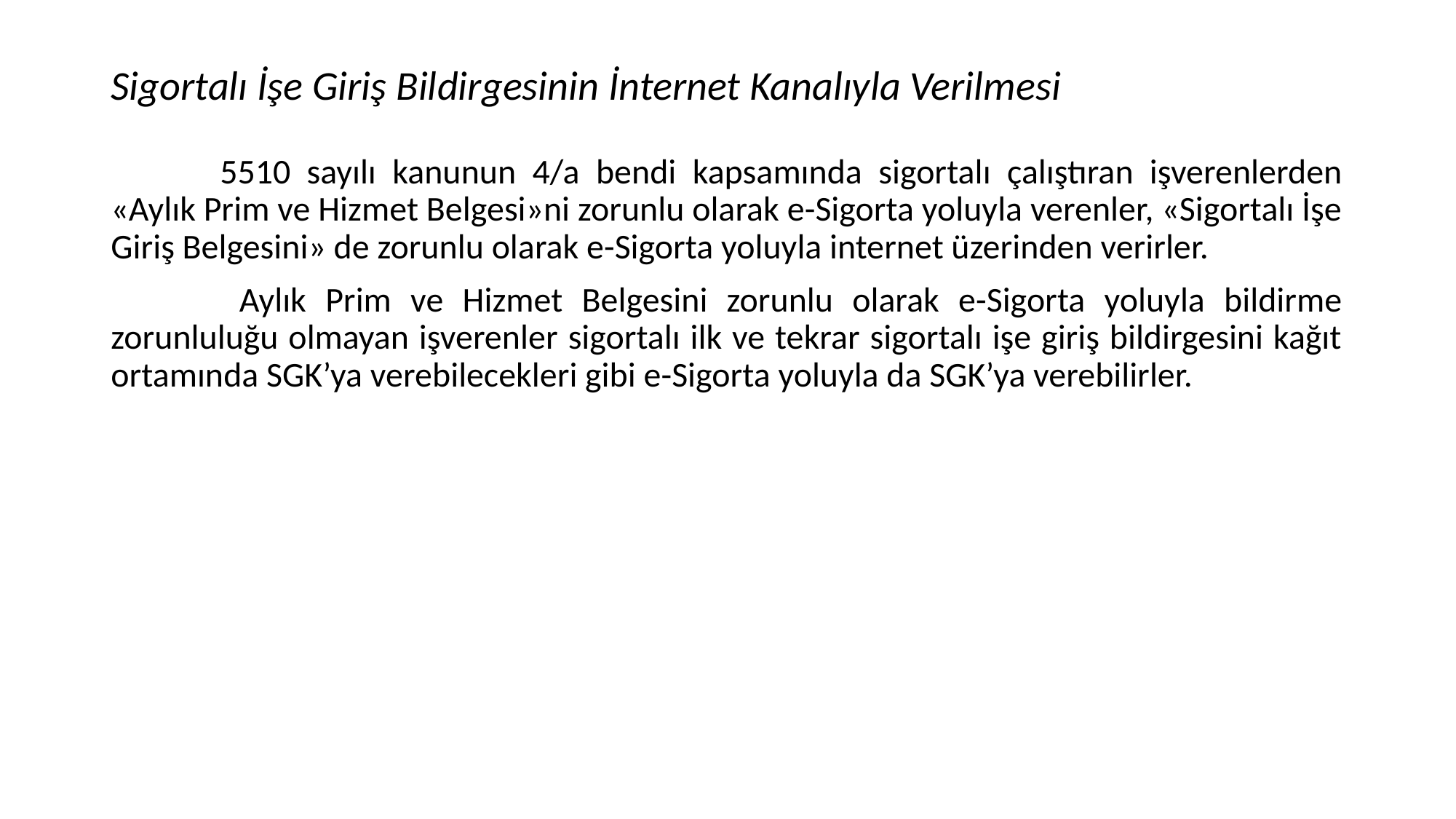

# Sigortalı İşe Giriş Bildirgesinin İnternet Kanalıyla Verilmesi
	5510 sayılı kanunun 4/a bendi kapsamında sigortalı çalıştıran işverenlerden «Aylık Prim ve Hizmet Belgesi»ni zorunlu olarak e-Sigorta yoluyla verenler, «Sigortalı İşe Giriş Belgesini» de zorunlu olarak e-Sigorta yoluyla internet üzerinden verirler.
	 Aylık Prim ve Hizmet Belgesini zorunlu olarak e-Sigorta yoluyla bildirme zorunluluğu olmayan işverenler sigortalı ilk ve tekrar sigortalı işe giriş bildirgesini kağıt ortamında SGK’ya verebilecekleri gibi e-Sigorta yoluyla da SGK’ya verebilirler.